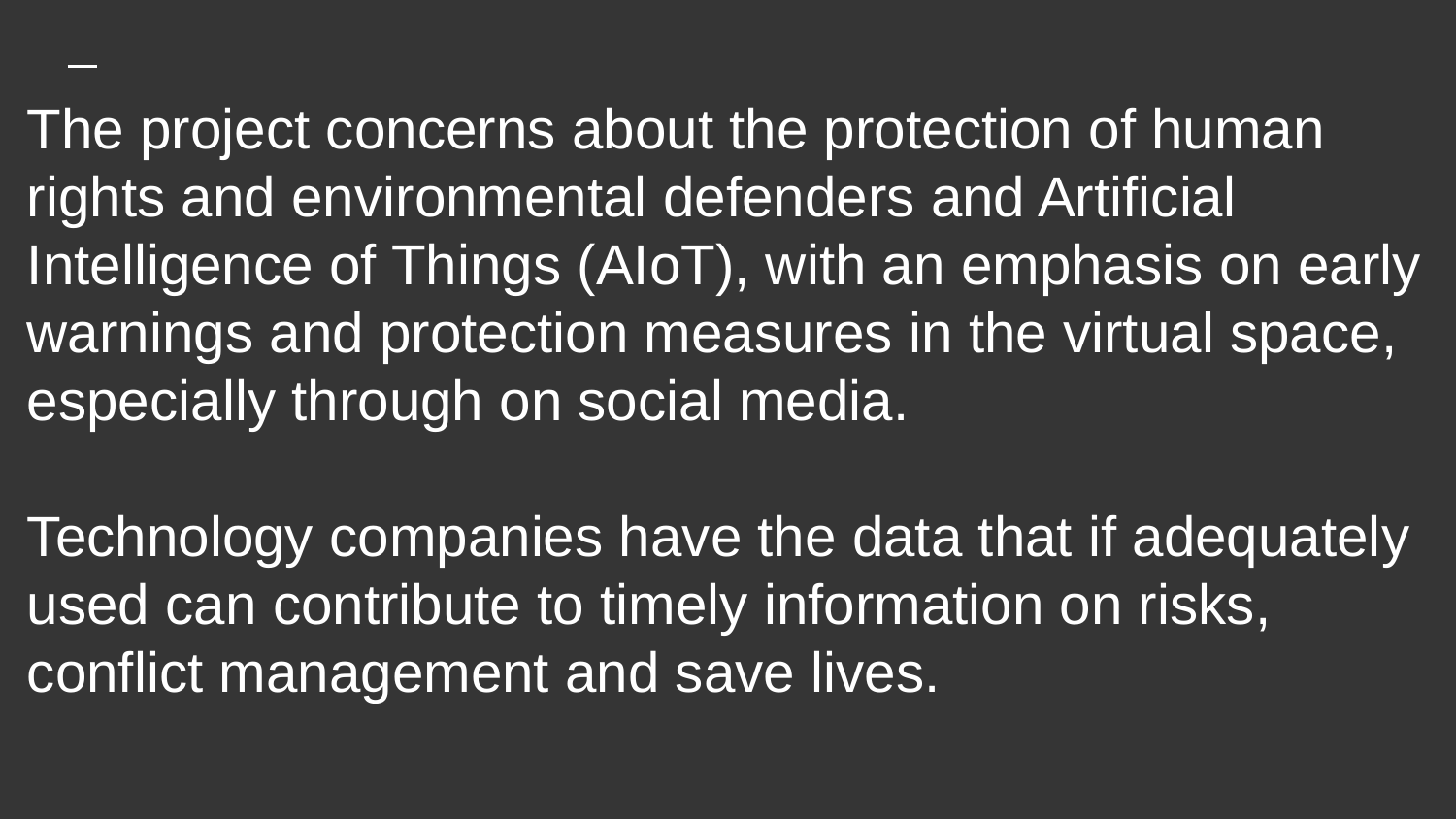

# The project concerns about the protection of human rights and environmental defenders and Artificial Intelligence of Things (AIoT), with an emphasis on early warnings and protection measures in the virtual space, especially through on social media.

Technology companies have the data that if adequately used can contribute to timely information on risks, conflict management and save lives.